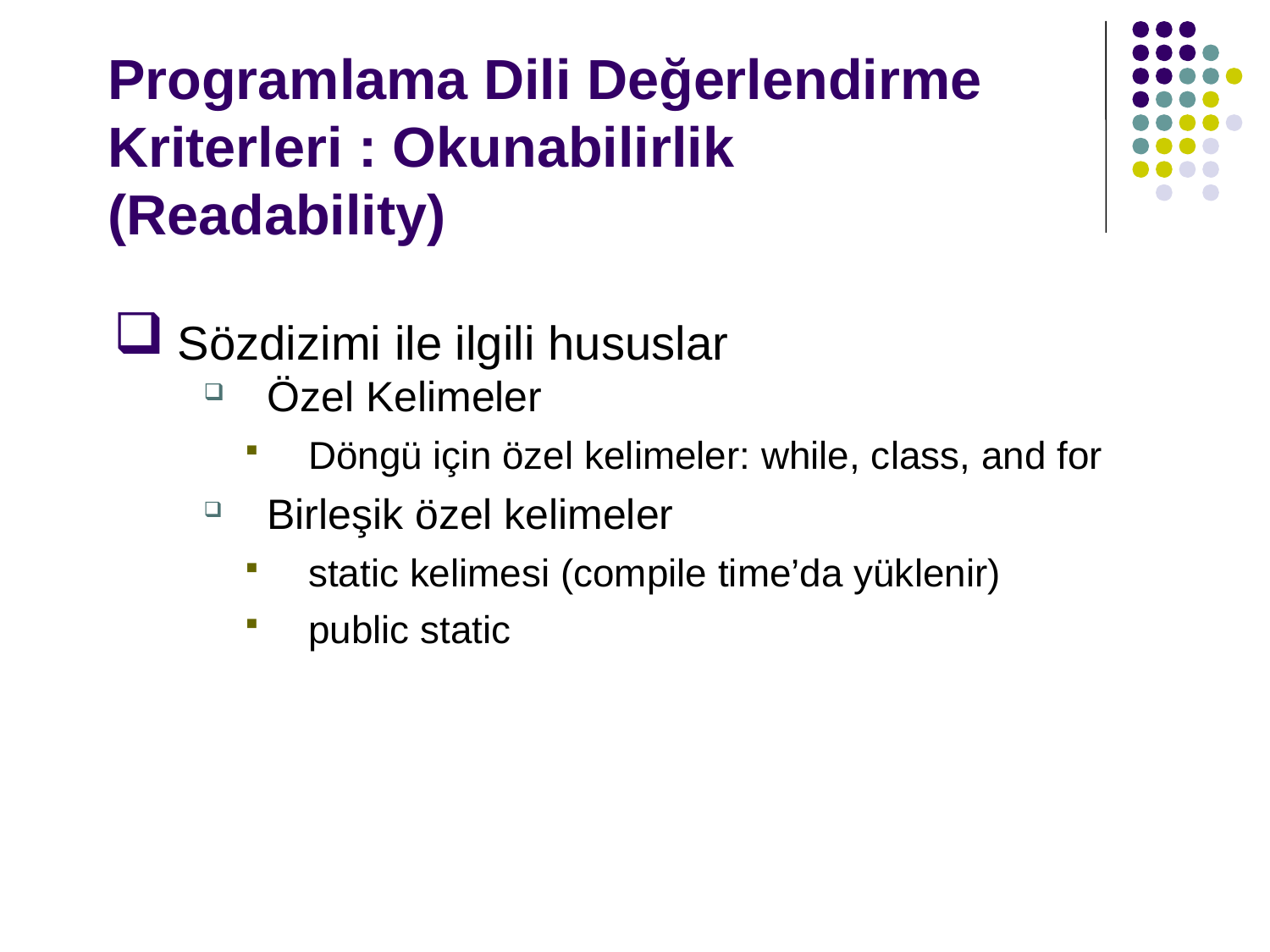

# Programlama Dili Değerlendirme Kriterleri : Okunabilirlik (Readability)
Sözdizimi ile ilgili hususlar
Özel Kelimeler
Döngü için özel kelimeler: while, class, and for
Birleşik özel kelimeler
static kelimesi (compile time’da yüklenir)
public static